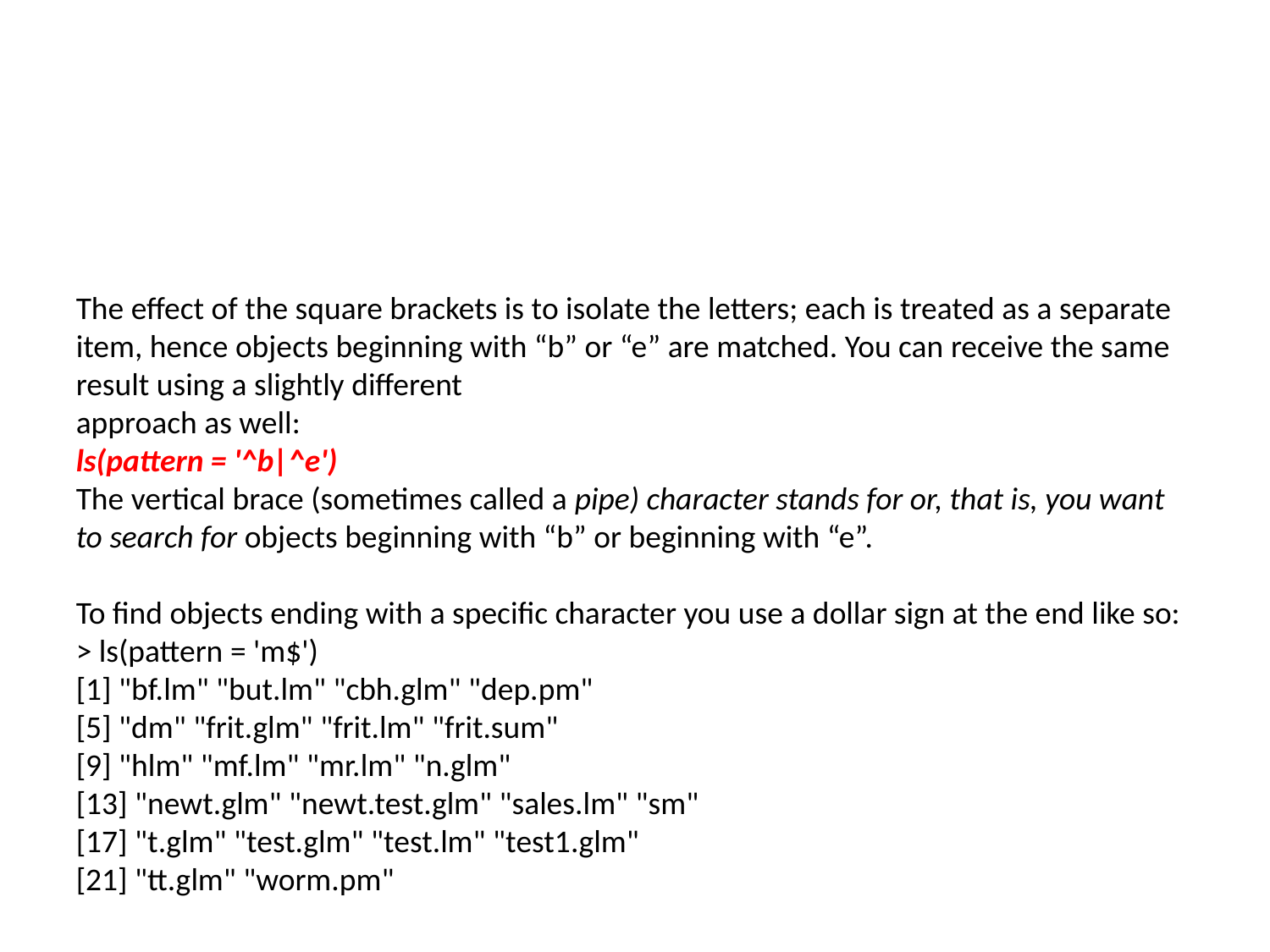

#

The effect of the square brackets is to isolate the letters; each is treated as a separate item, hence objects beginning with “b” or “e” are matched. You can receive the same result using a slightly different
approach as well:
ls(pattern = '^b|^e')
The vertical brace (sometimes called a pipe) character stands for or, that is, you want to search for objects beginning with “b” or beginning with “e”.

To find objects ending with a specific character you use a dollar sign at the end like so:
> ls(pattern = 'm$')
[1] "bf.lm" "but.lm" "cbh.glm" "dep.pm"
[5] "dm" "frit.glm" "frit.lm" "frit.sum"
[9] "hlm" "mf.lm" "mr.lm" "n.glm"
[13] "newt.glm" "newt.test.glm" "sales.lm" "sm"
[17] "t.glm" "test.glm" "test.lm" "test1.glm"
[21] "tt.glm" "worm.pm"